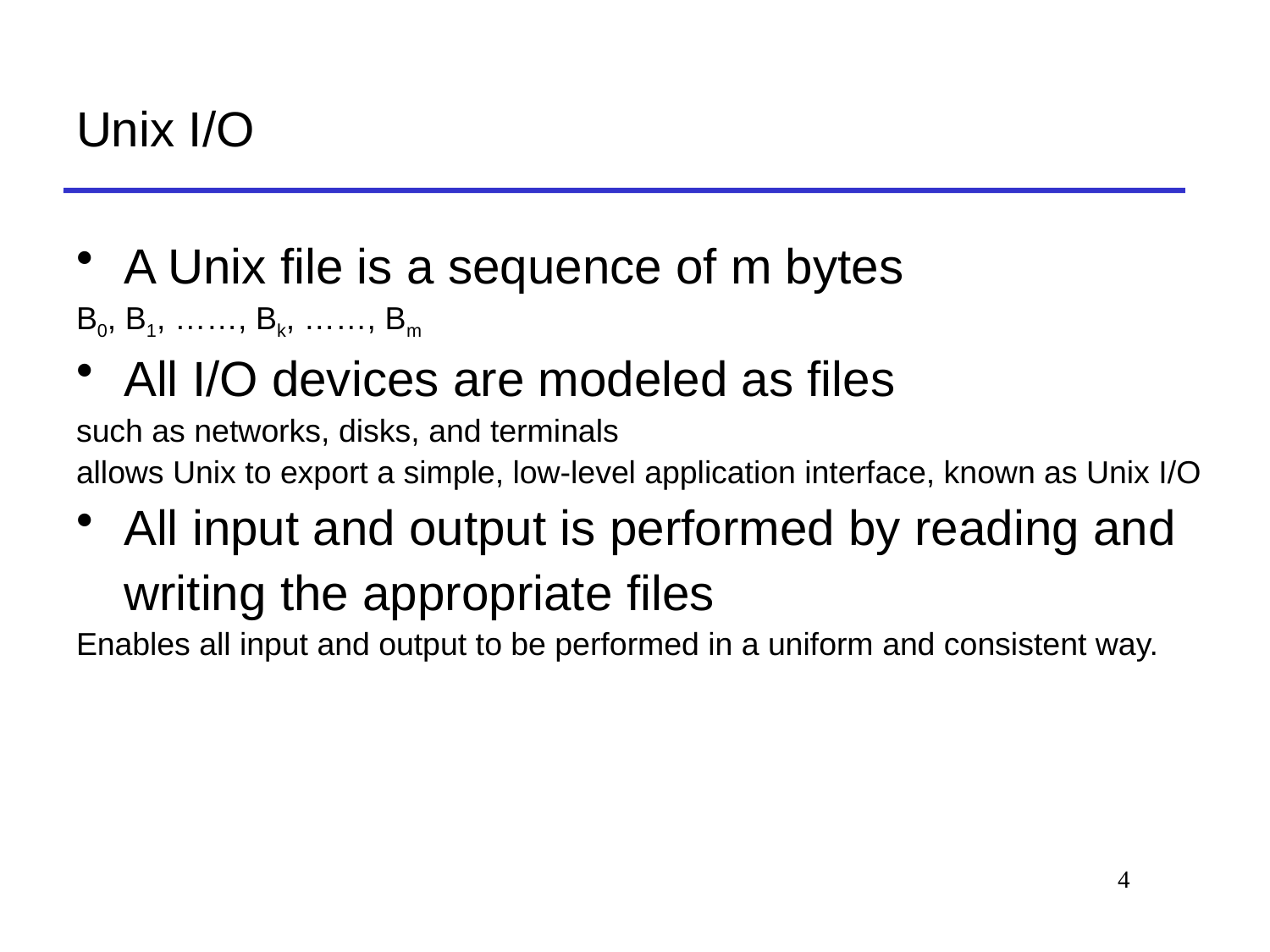

# Unix I/O
A Unix file is a sequence of m bytes
B0, B1, ……, Bk, ……, Bm
All I/O devices are modeled as files
such as networks, disks, and terminals
allows Unix to export a simple, low-level application interface, known as Unix I/O
All input and output is performed by reading and writing the appropriate files
Enables all input and output to be performed in a uniform and consistent way.
4